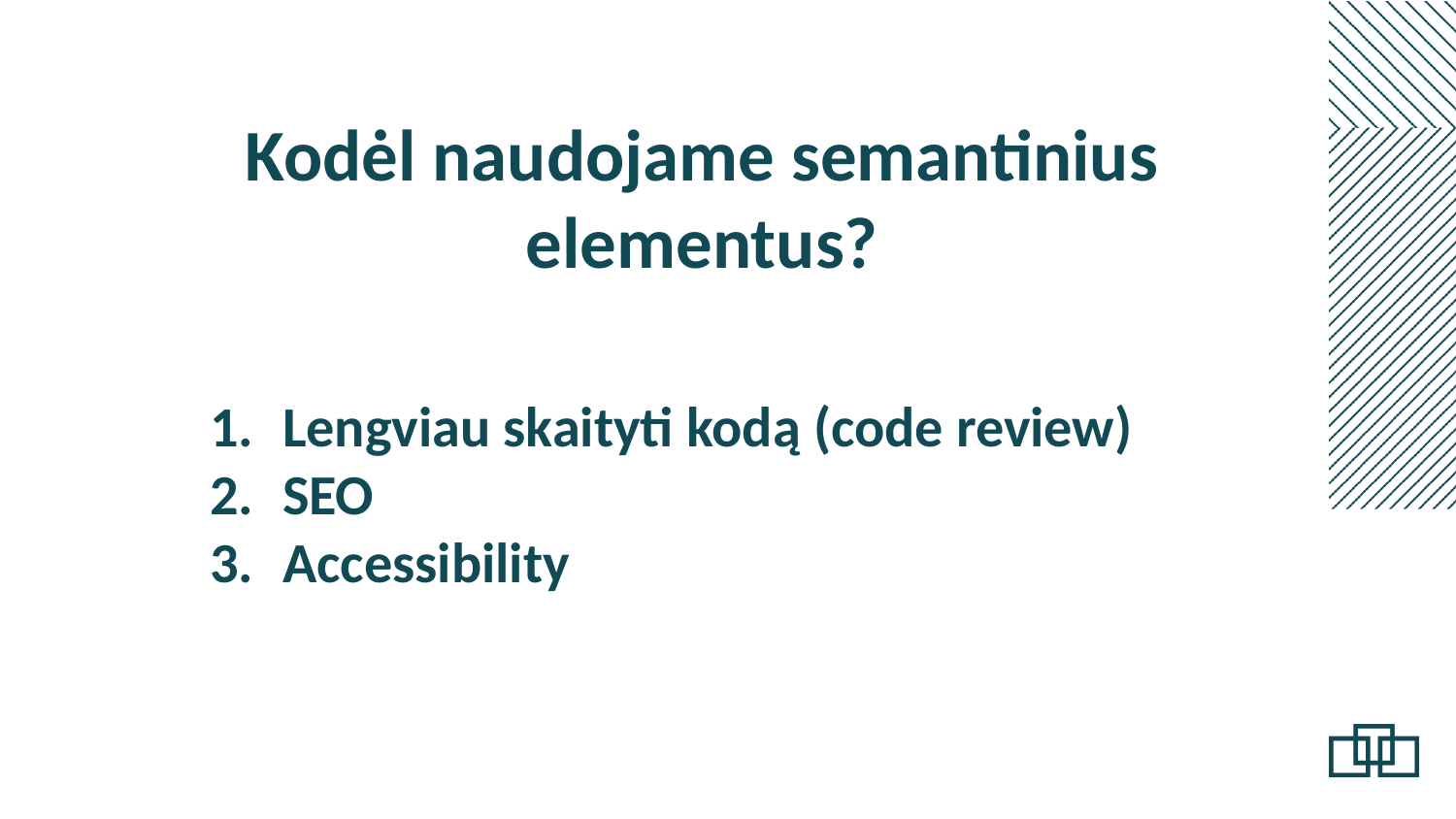

Kodėl naudojame semantinius elementus?
Lengviau skaityti kodą (code review)
SEO
Accessibility